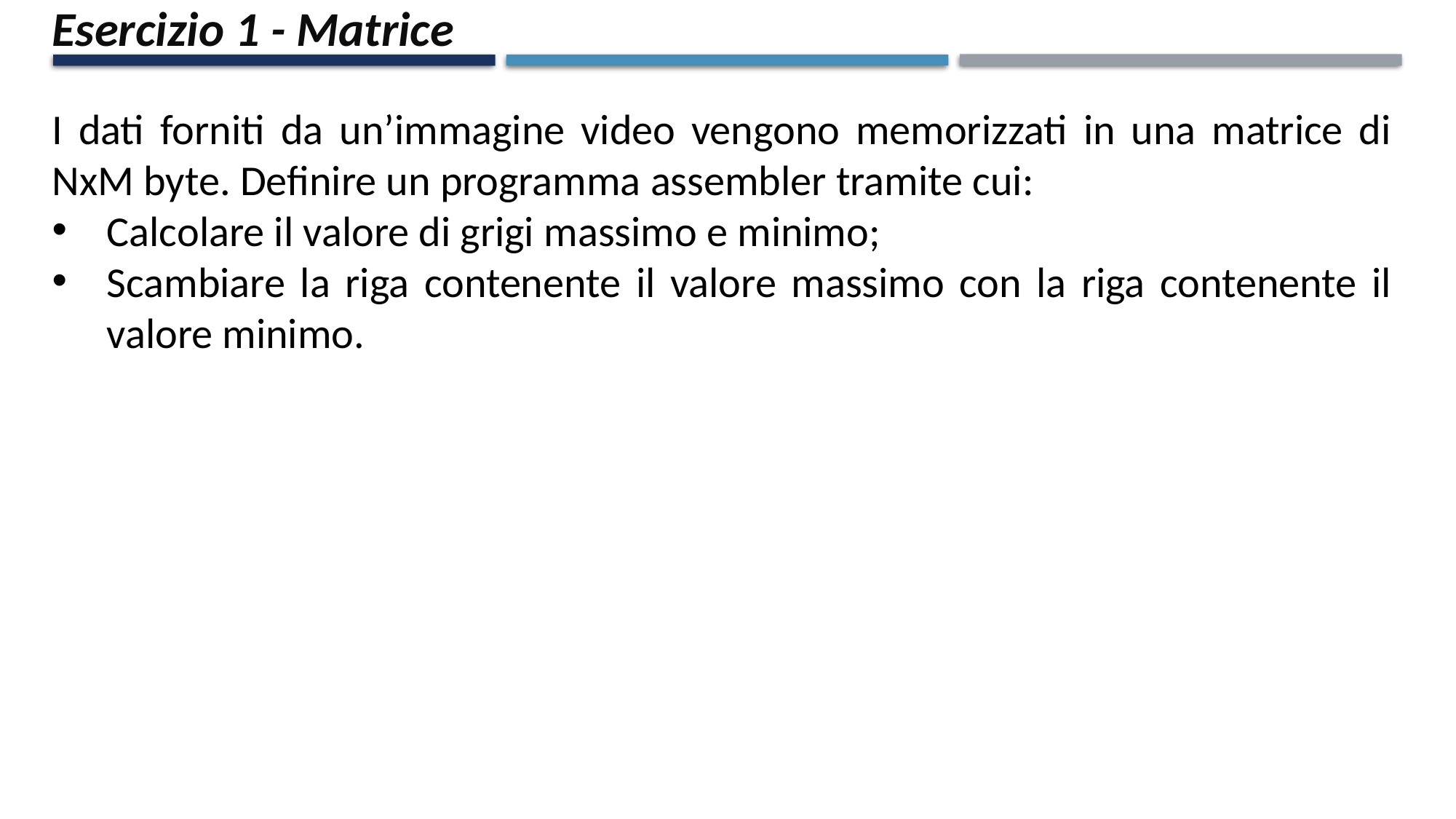

Esercizio 1 - Matrice
I dati forniti da un’immagine video vengono memorizzati in una matrice di NxM byte. Definire un programma assembler tramite cui:
Calcolare il valore di grigi massimo e minimo;
Scambiare la riga contenente il valore massimo con la riga contenente il valore minimo.